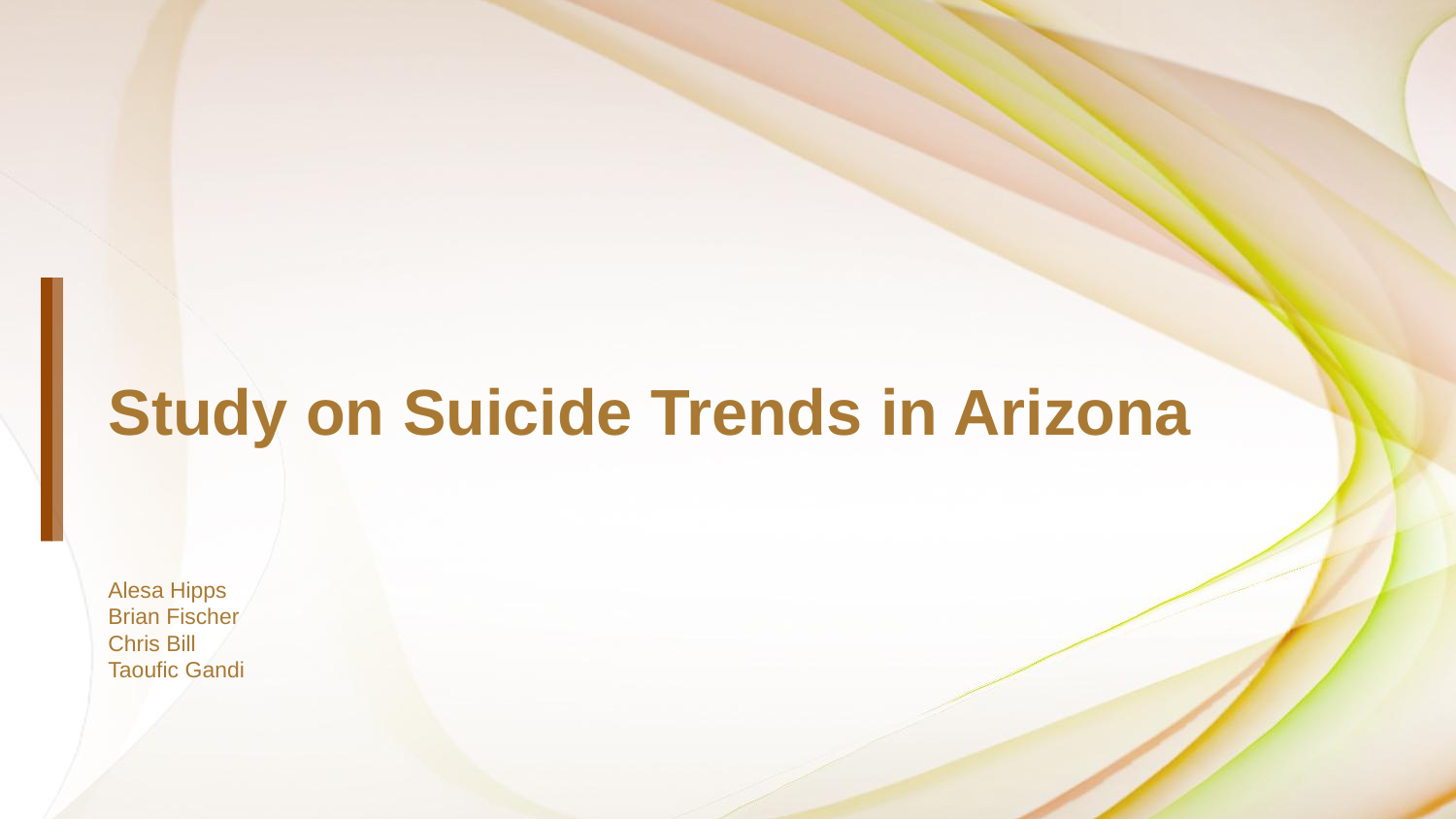

Study on Suicide Trends in Arizona
Alesa Hipps
Brian Fischer
Chris Bill
Taoufic Gandi